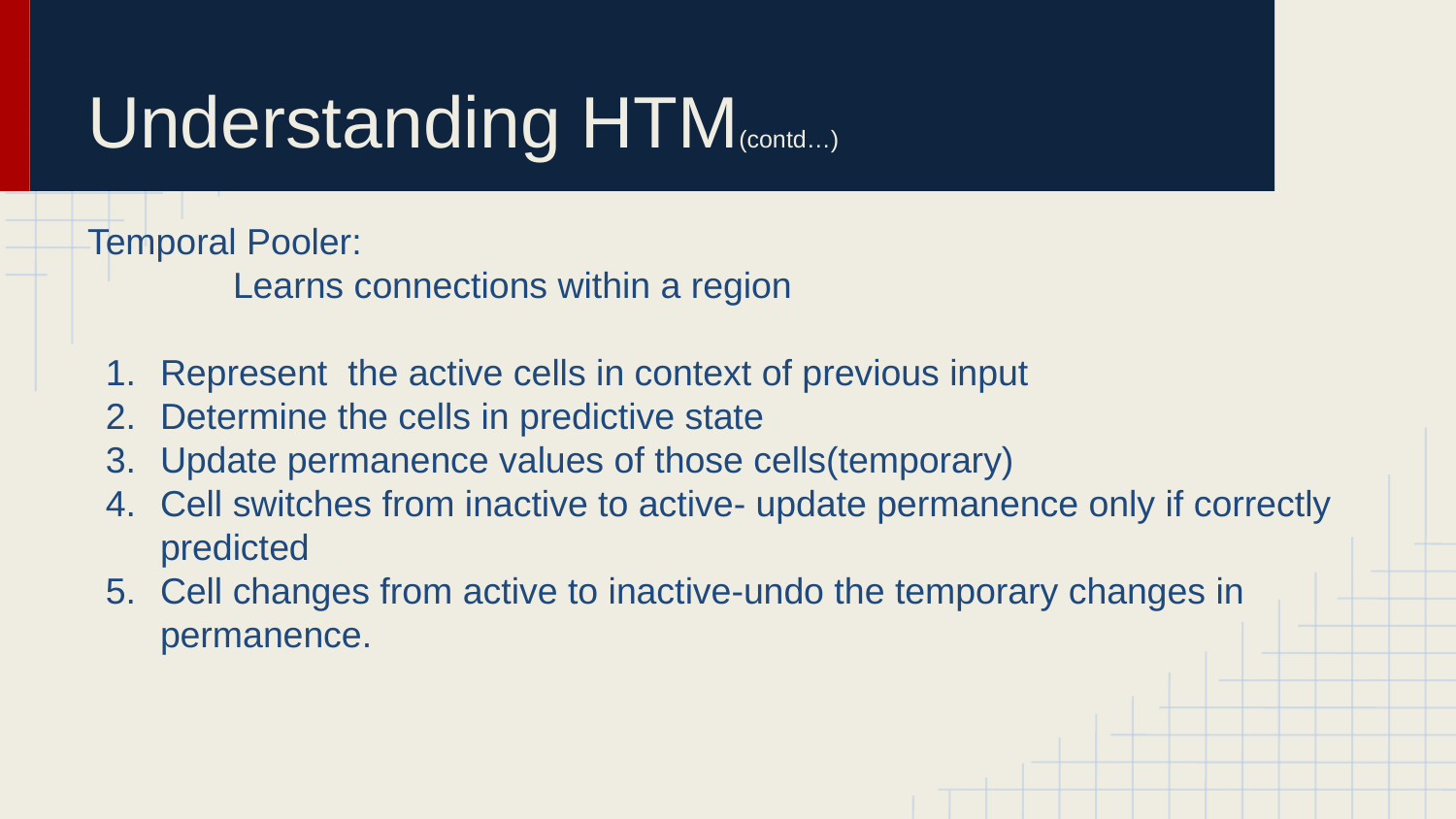

# Understanding HTM(contd…)
Temporal Pooler:
	Learns connections within a region

Represent  the active cells in context of previous input
Determine the cells in predictive state
Update permanence values of those cells(temporary)
Cell switches from inactive to active- update permanence only if correctly predicted
Cell changes from active to inactive-undo the temporary changes in permanence.